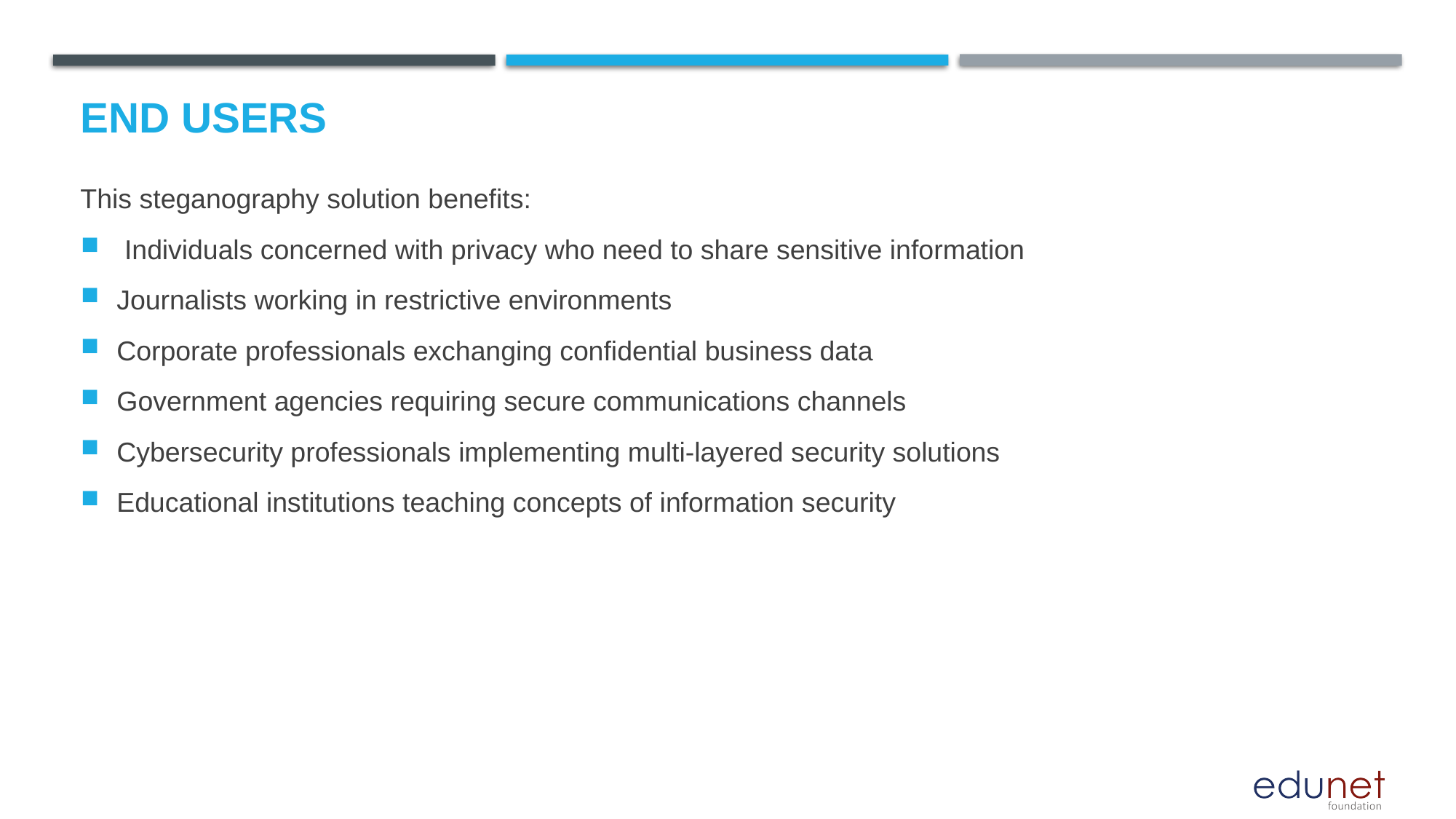

# End users
This steganography solution benefits:
 Individuals concerned with privacy who need to share sensitive information
Journalists working in restrictive environments
Corporate professionals exchanging confidential business data
Government agencies requiring secure communications channels
Cybersecurity professionals implementing multi-layered security solutions
Educational institutions teaching concepts of information security